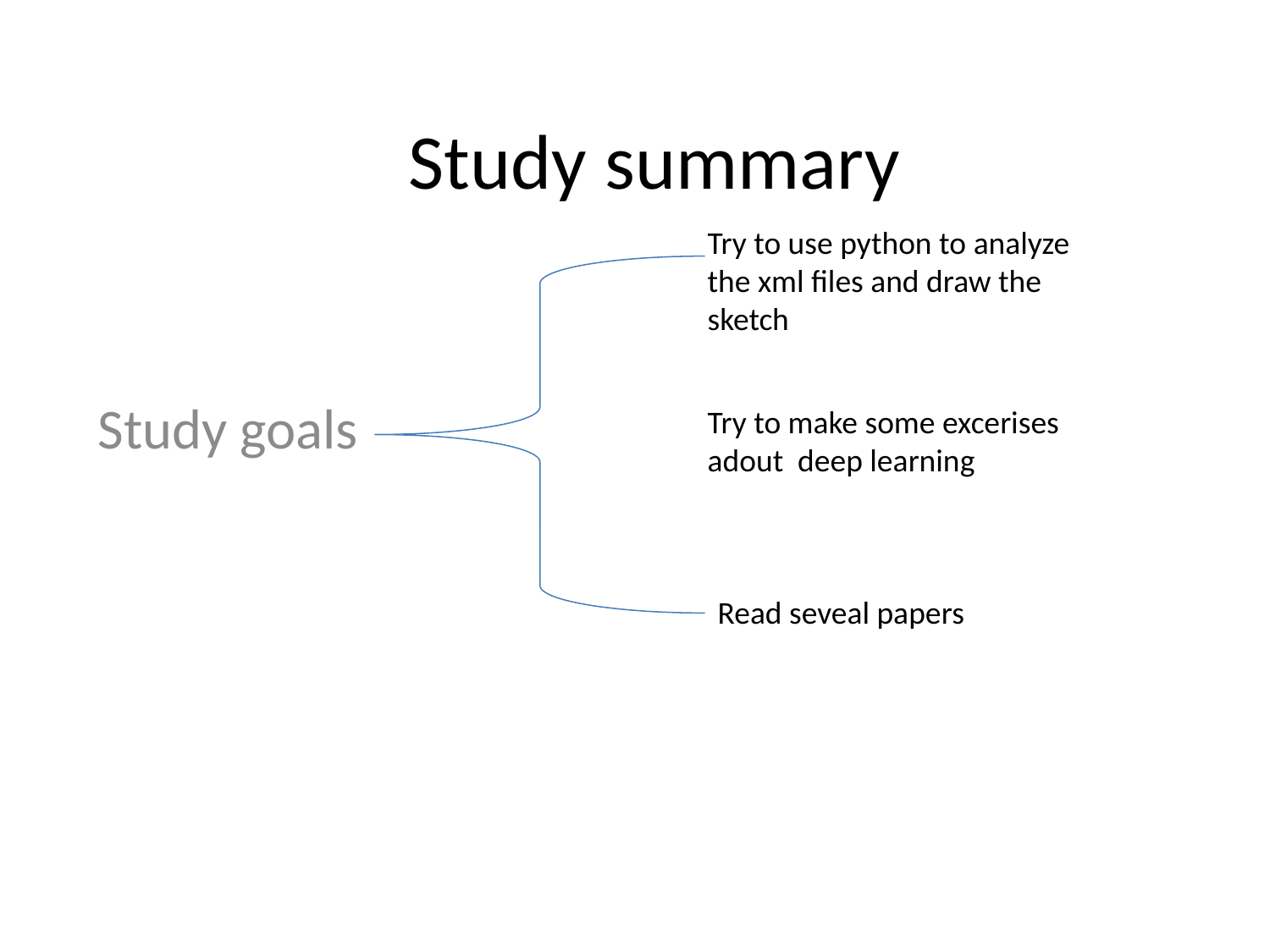

# Study summary
Try to use python to analyze the xml files and draw the sketch

Study goals
Try to make some excerises adout  deep learning
Read seveal papers